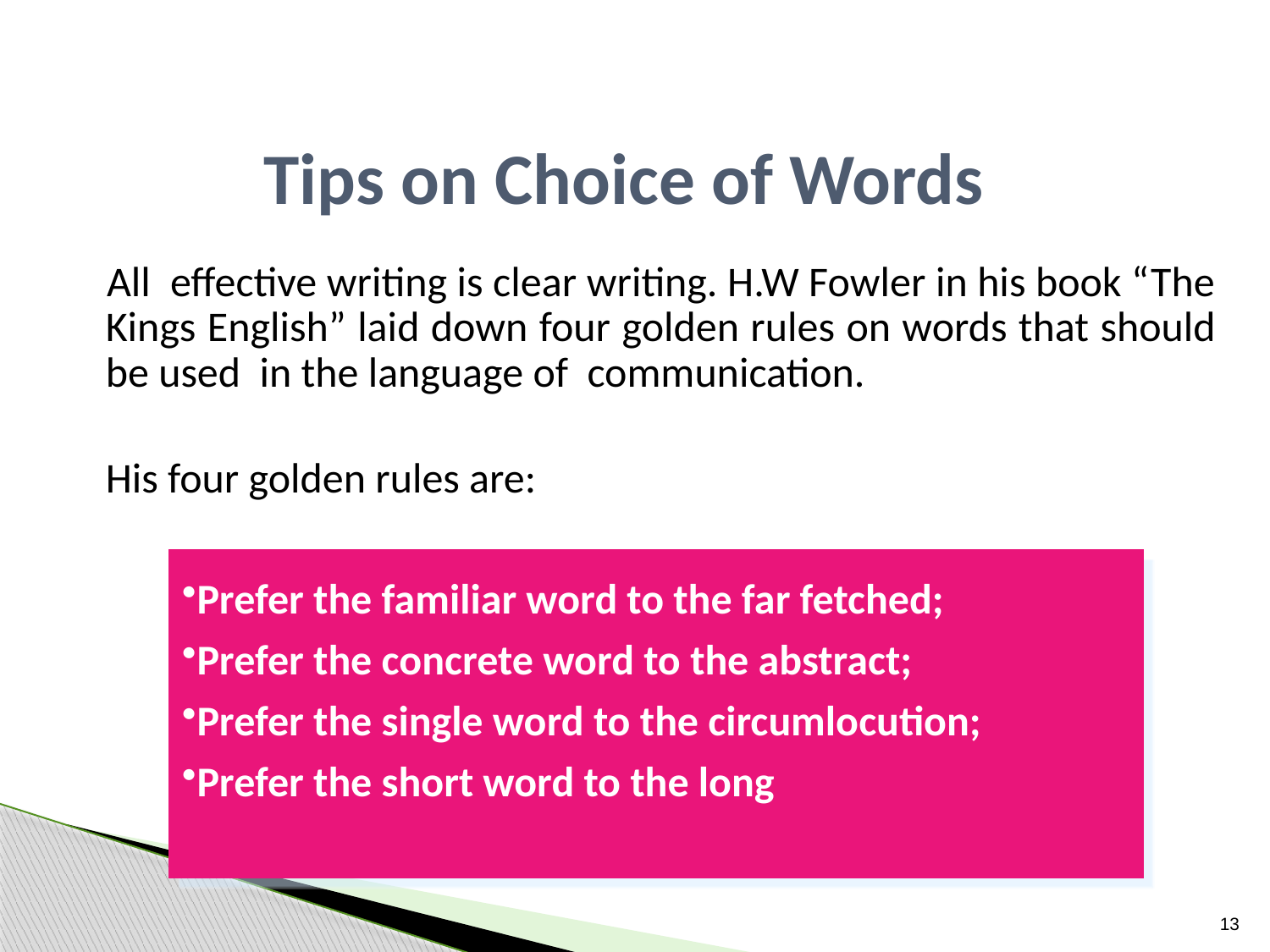

# Tips on Choice of Words
   	All  effective writing is clear writing. H.W Fowler in his book “The Kings English” laid down four golden rules on words that should be used  in the language of  communication.

	His four golden rules are:

Prefer the familiar word to the far fetched;
Prefer the concrete word to the abstract;
Prefer the single word to the circumlocution;
Prefer the short word to the long

13